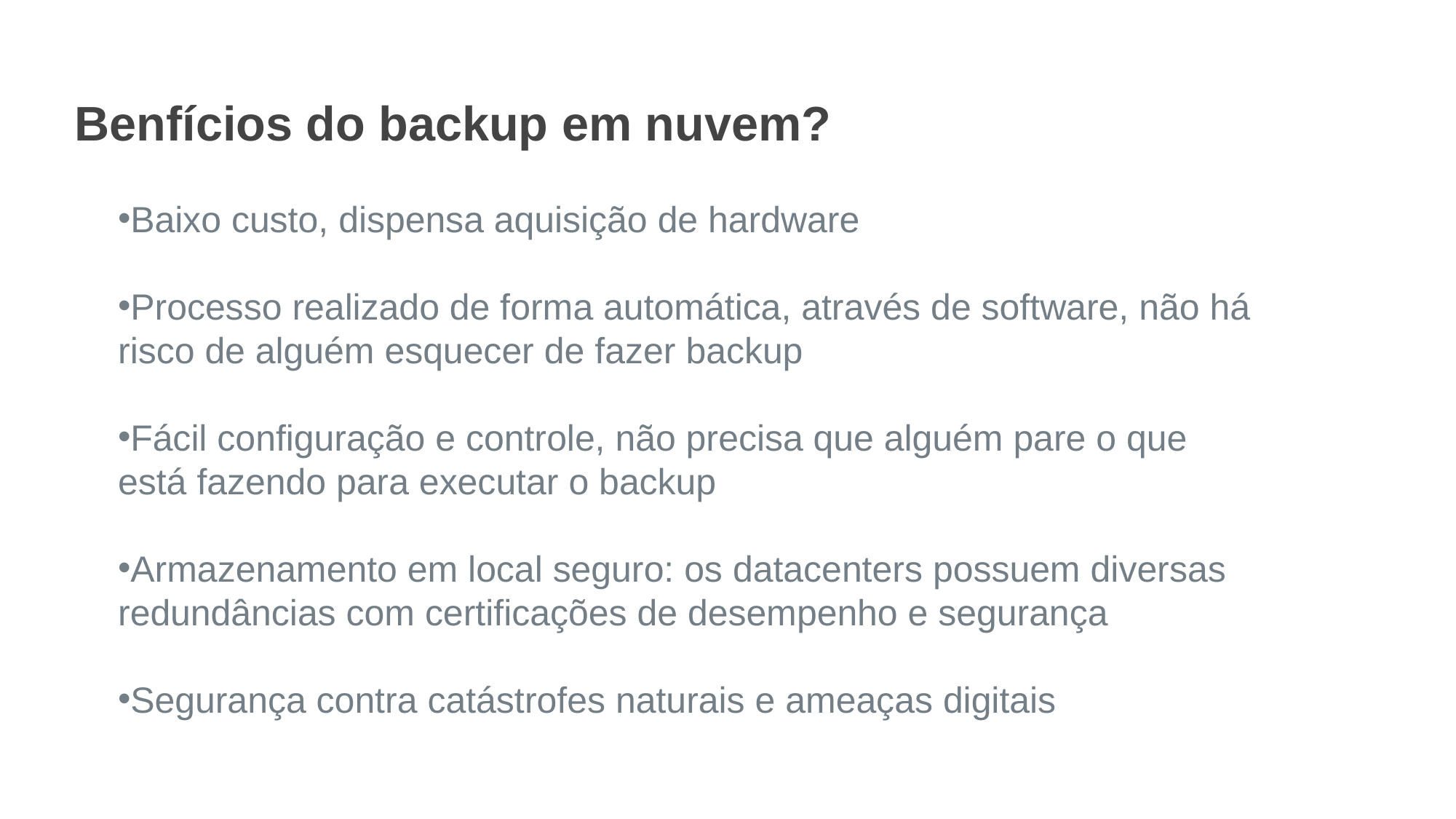

Benfícios do backup em nuvem?
Baixo custo, dispensa aquisição de hardware

Processo realizado de forma automática, através de software, não há risco de alguém esquecer de fazer backup

Fácil configuração e controle, não precisa que alguém pare o que está fazendo para executar o backup

Armazenamento em local seguro: os datacenters possuem diversas redundâncias com certificações de desempenho e segurança

Segurança contra catástrofes naturais e ameaças digitais